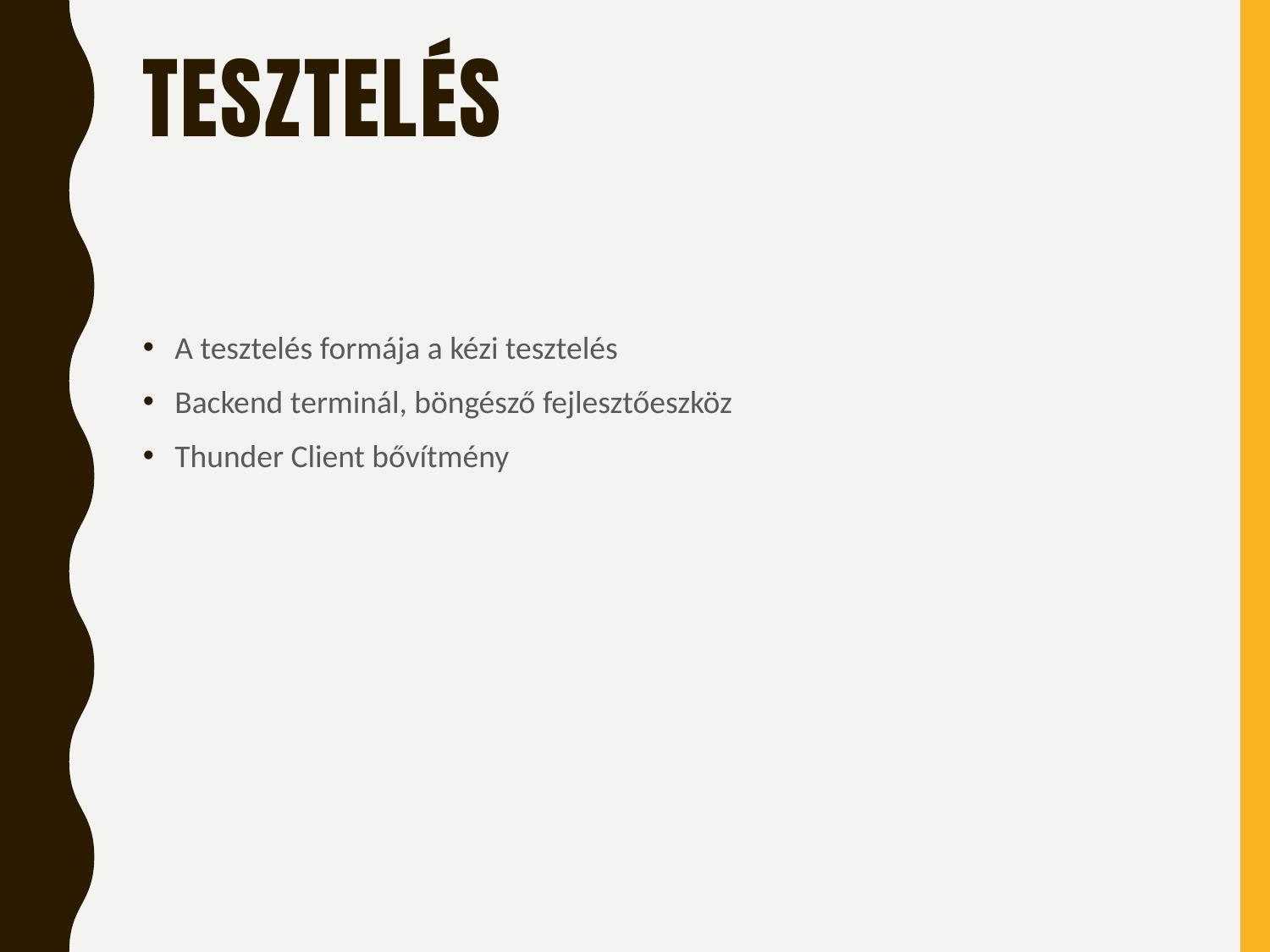

# Tesztelés
A tesztelés formája a kézi tesztelés
Backend terminál, böngésző fejlesztőeszköz
Thunder Client bővítmény